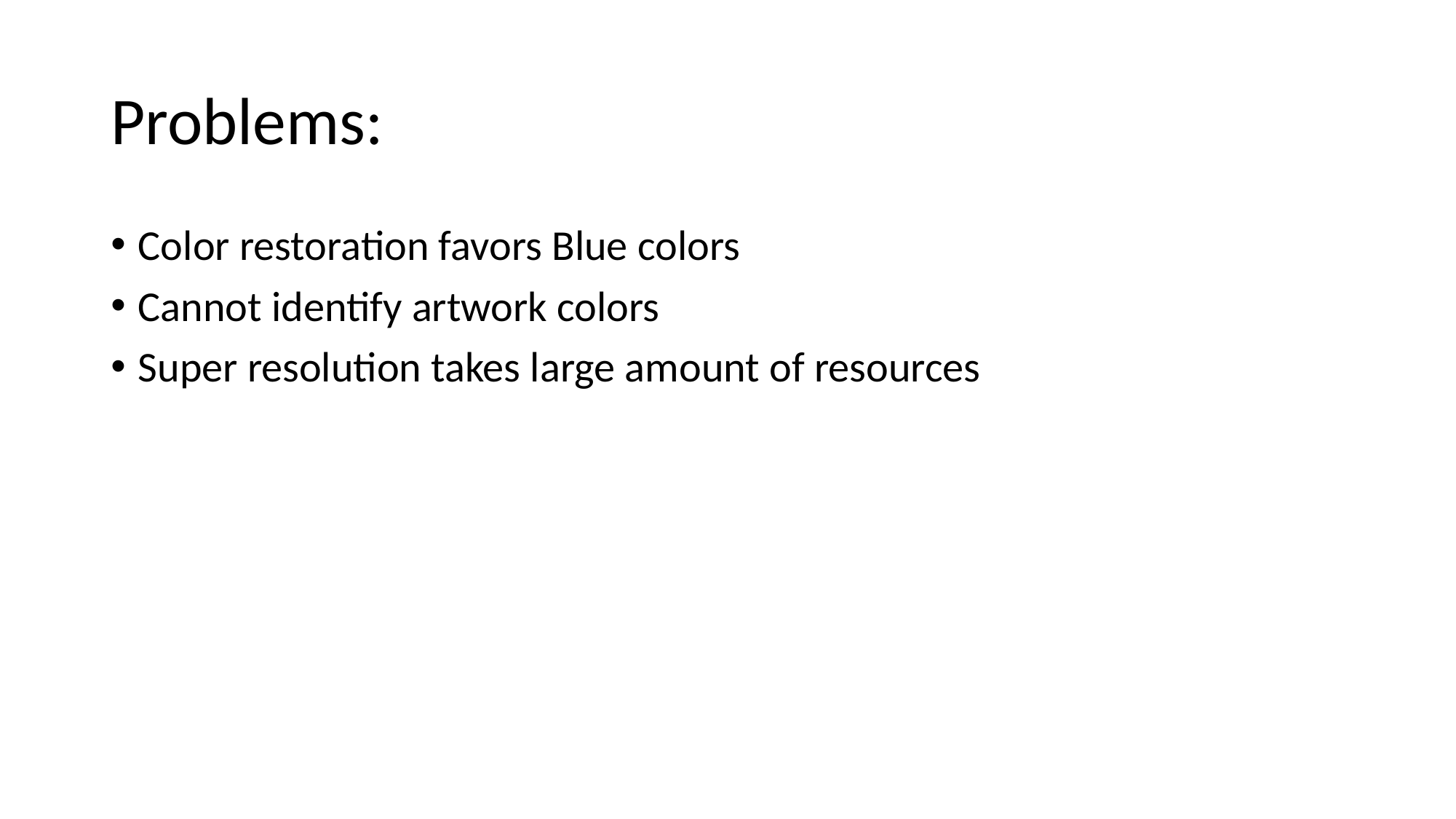

# Problems:
Color restoration favors Blue colors
Cannot identify artwork colors
Super resolution takes large amount of resources